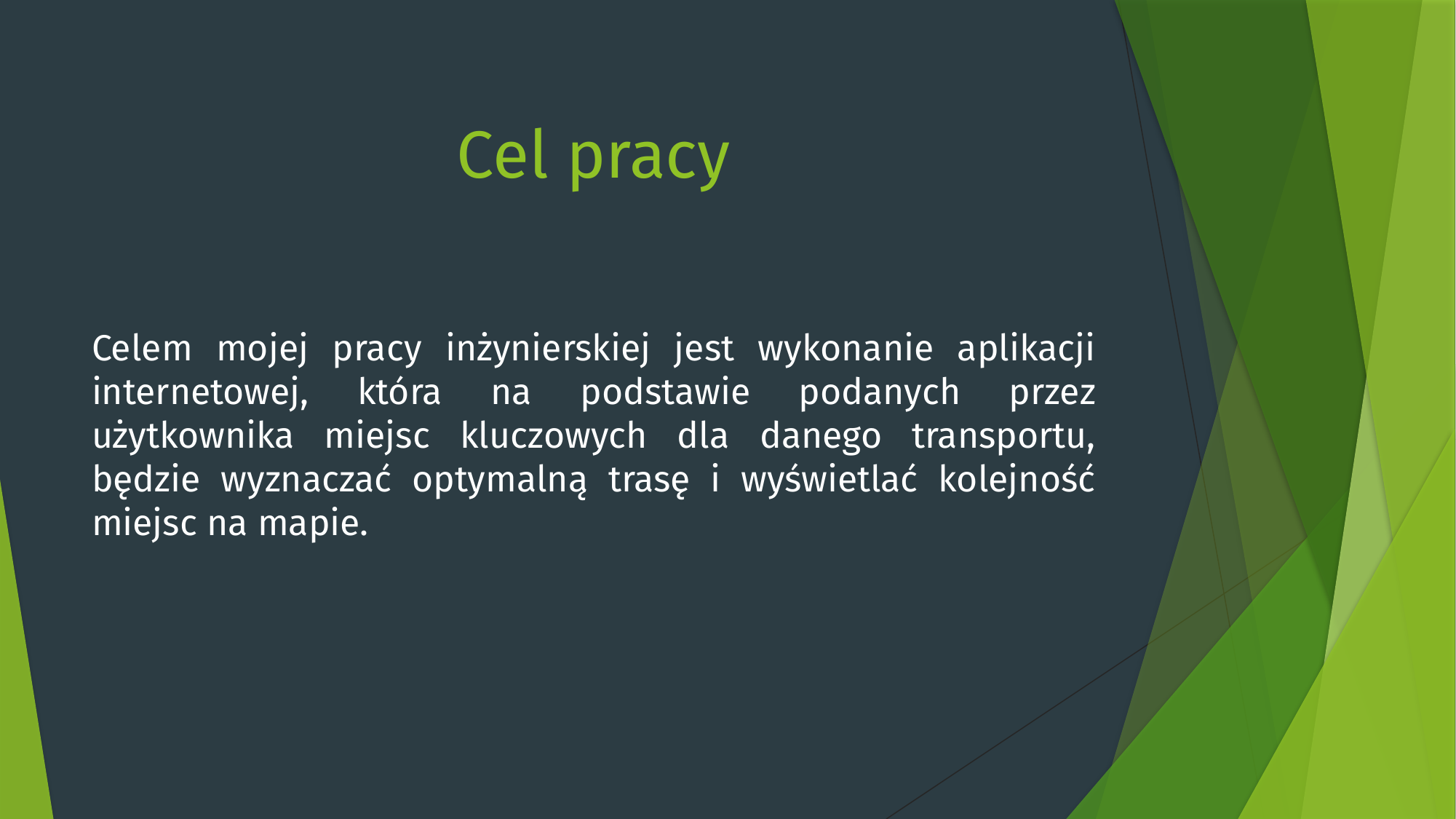

# Cel pracy
Celem mojej pracy inżynierskiej jest wykonanie aplikacji internetowej, która na podstawie podanych przez użytkownika miejsc kluczowych dla danego transportu, będzie wyznaczać optymalną trasę i wyświetlać kolejność miejsc na mapie.